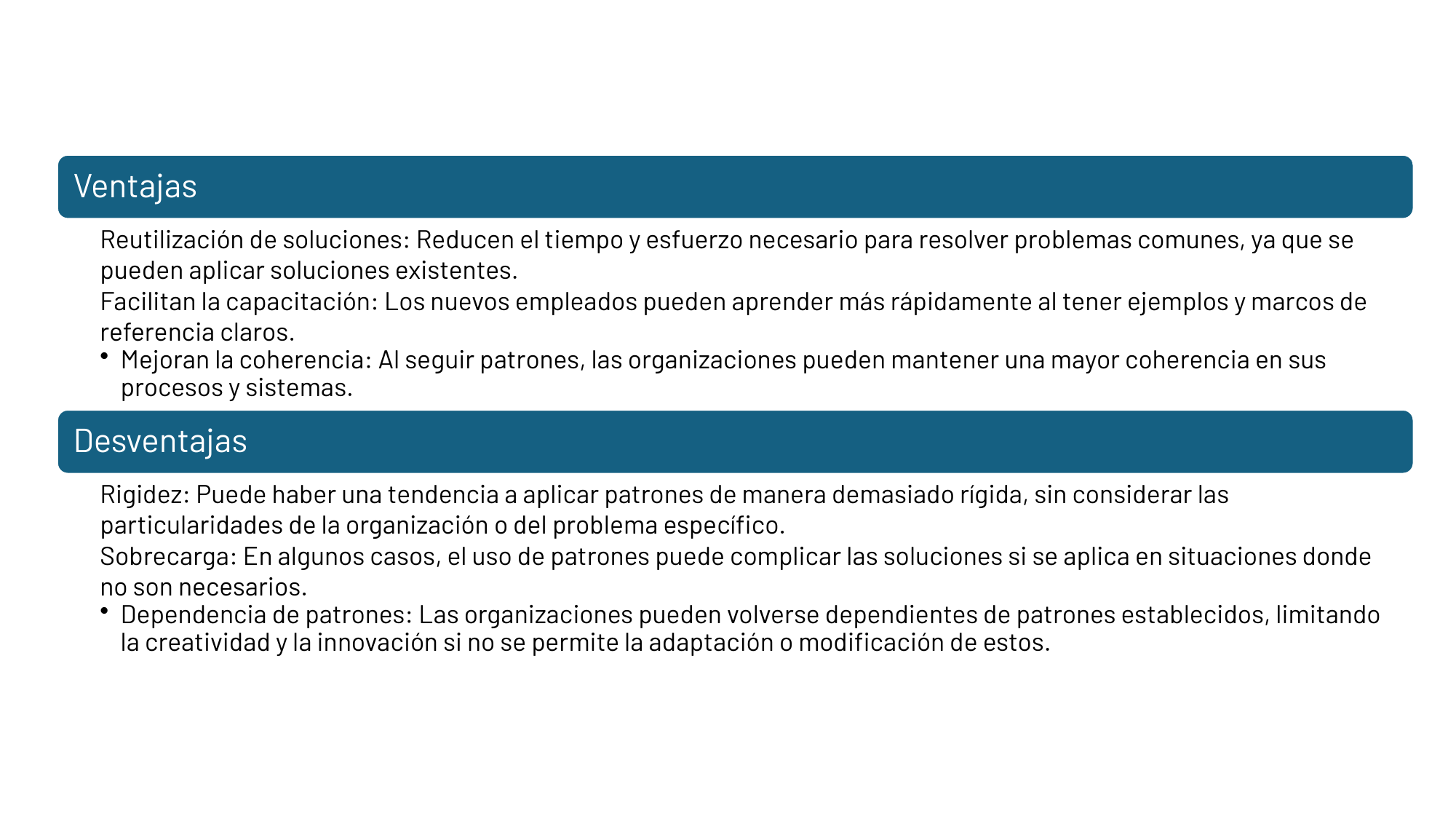

Ventajas
Reutilización de soluciones: Reducen el tiempo y esfuerzo necesario para resolver problemas comunes, ya que se pueden aplicar soluciones existentes.
Facilitan la capacitación: Los nuevos empleados pueden aprender más rápidamente al tener ejemplos y marcos de referencia claros.
Mejoran la coherencia: Al seguir patrones, las organizaciones pueden mantener una mayor coherencia en sus procesos y sistemas.
Desventajas
Rigidez: Puede haber una tendencia a aplicar patrones de manera demasiado rígida, sin considerar las particularidades de la organización o del problema específico.
Sobrecarga: En algunos casos, el uso de patrones puede complicar las soluciones si se aplica en situaciones donde no son necesarios.
Dependencia de patrones: Las organizaciones pueden volverse dependientes de patrones establecidos, limitando la creatividad y la innovación si no se permite la adaptación o modificación de estos.